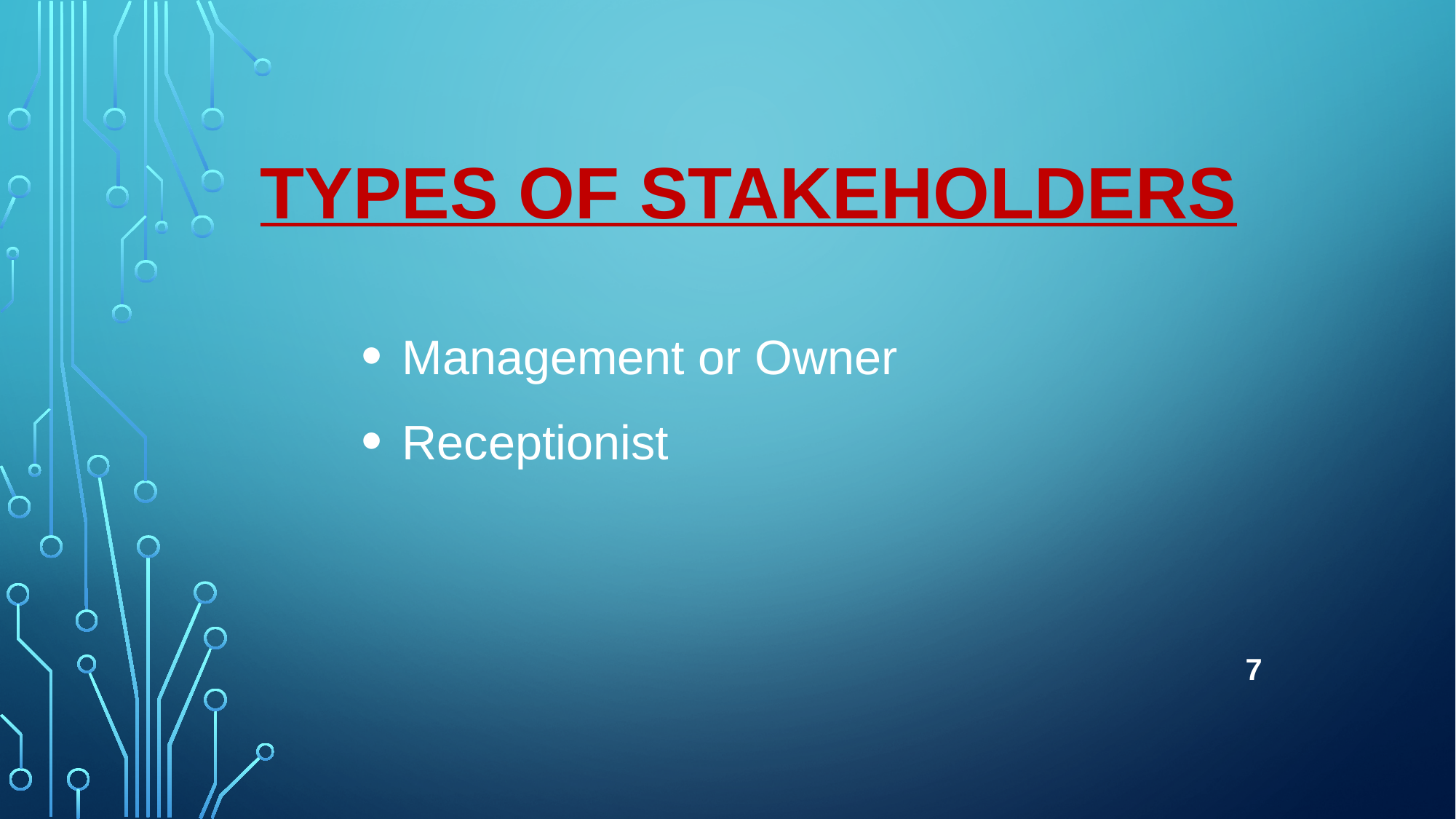

# Types of stakeholders
Management or Owner
Receptionist
7